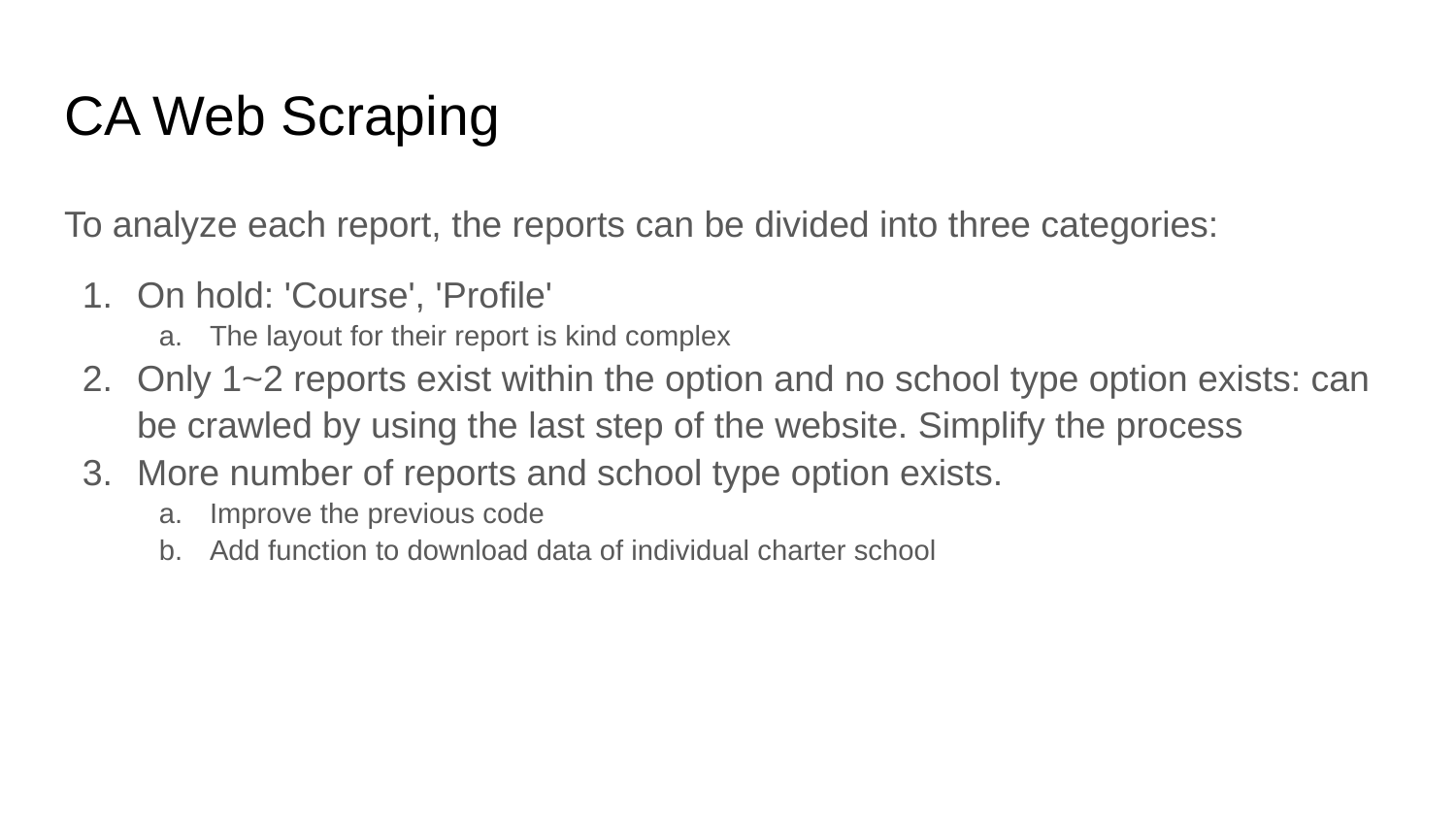

# CA Web Scraping
To analyze each report, the reports can be divided into three categories:
On hold: 'Course', 'Profile'
The layout for their report is kind complex
Only 1~2 reports exist within the option and no school type option exists: can be crawled by using the last step of the website. Simplify the process
More number of reports and school type option exists.
Improve the previous code
Add function to download data of individual charter school